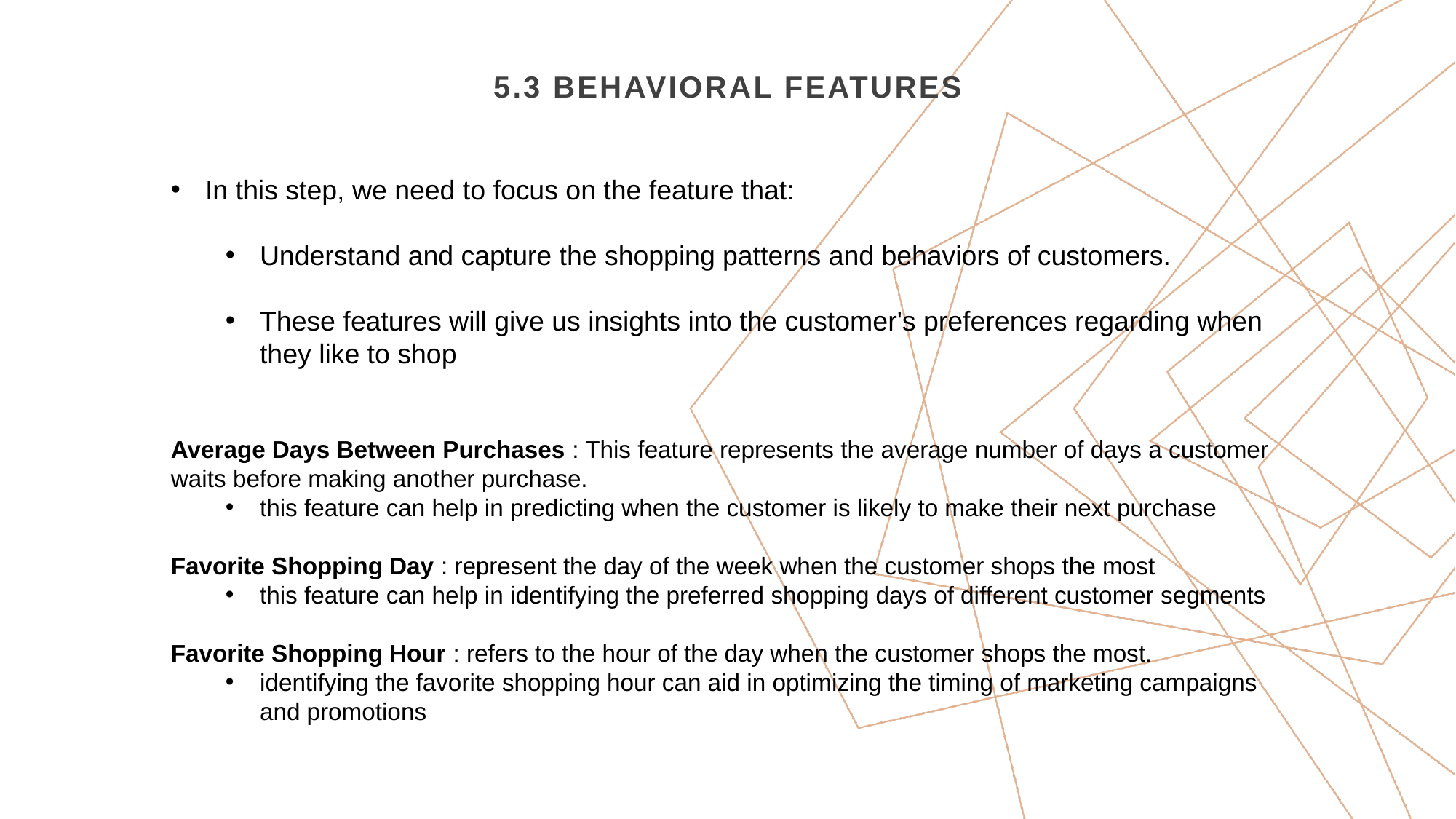

# 5.3 Behavioral Features
In this step, we need to focus on the feature that:

Understand and capture the shopping patterns and behaviors of customers.

These features will give us insights into the customer's preferences regarding when they like to shop

Average Days Between Purchases : This feature represents the average number of days a customer waits before making another purchase.
this feature can help in predicting when the customer is likely to make their next purchase

Favorite Shopping Day : represent the day of the week when the customer shops the most
this feature can help in identifying the preferred shopping days of different customer segments

Favorite Shopping Hour : refers to the hour of the day when the customer shops the most.
identifying the favorite shopping hour can aid in optimizing the timing of marketing campaigns and promotions